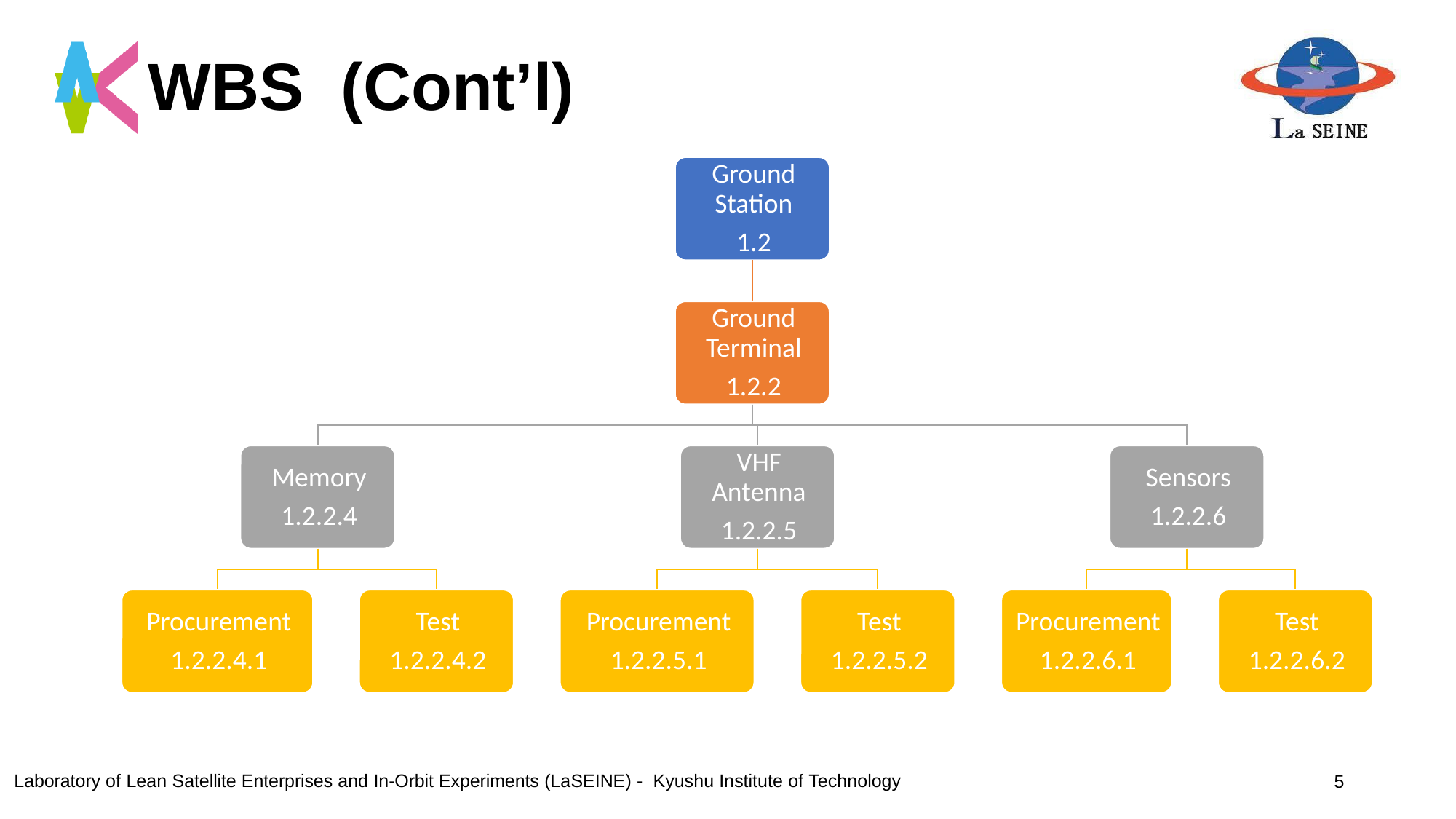

# WBS  (Cont’l)
Ground Station
1.2
Ground Terminal
1.2.2
Memory
1.2.2.4
Procurement
1.2.2.4.1
Test
1.2.2.4.2
VHF Antenna
1.2.2.5
Procurement
1.2.2.5.1
Test
1.2.2.5.2
Sensors
1.2.2.6
Procurement
1.2.2.6.1
Test
1.2.2.6.2
5